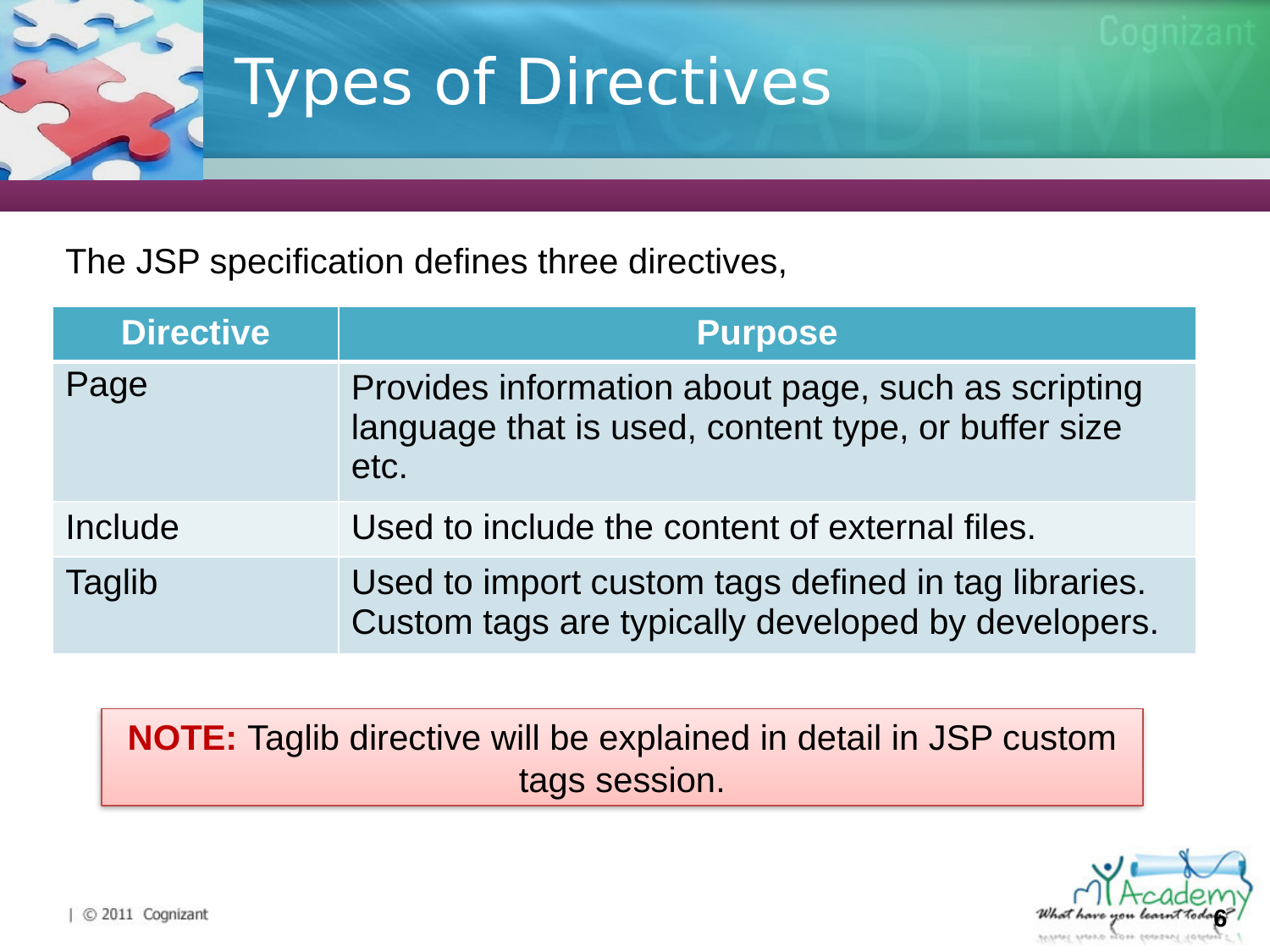

# Types of Directives
The JSP specification defines three directives,
| Directive | Purpose |
| --- | --- |
| Page | Provides information about page, such as scripting language that is used, content type, or buffer size etc. |
| Include | Used to include the content of external files. |
| Taglib | Used to import custom tags defined in tag libraries. Custom tags are typically developed by developers. |
NOTE: Taglib directive will be explained in detail in JSP custom tags session.
6